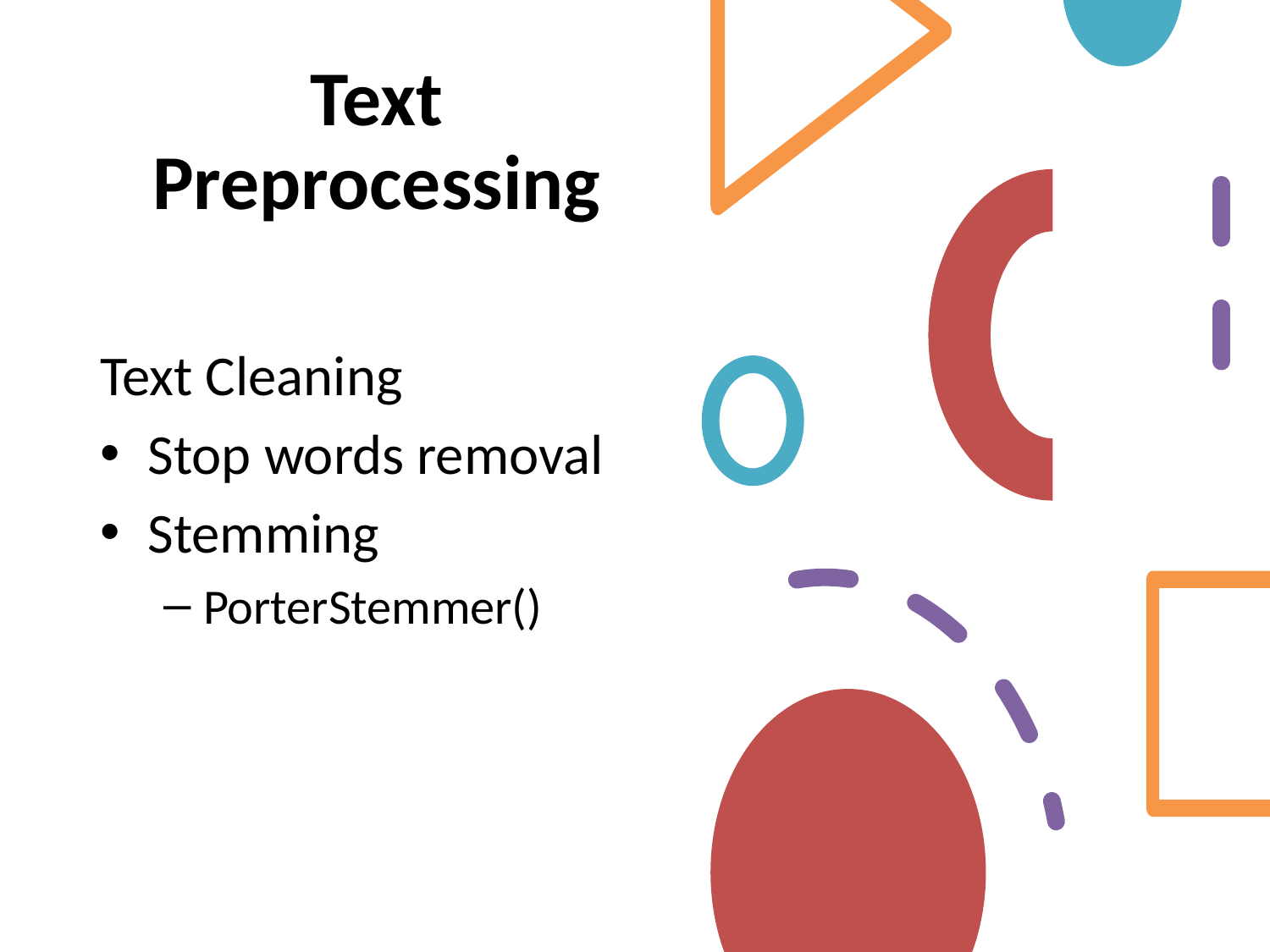

# Text Preprocessing

Text Cleaning
Stop words removal
Stemming
PorterStemmer()